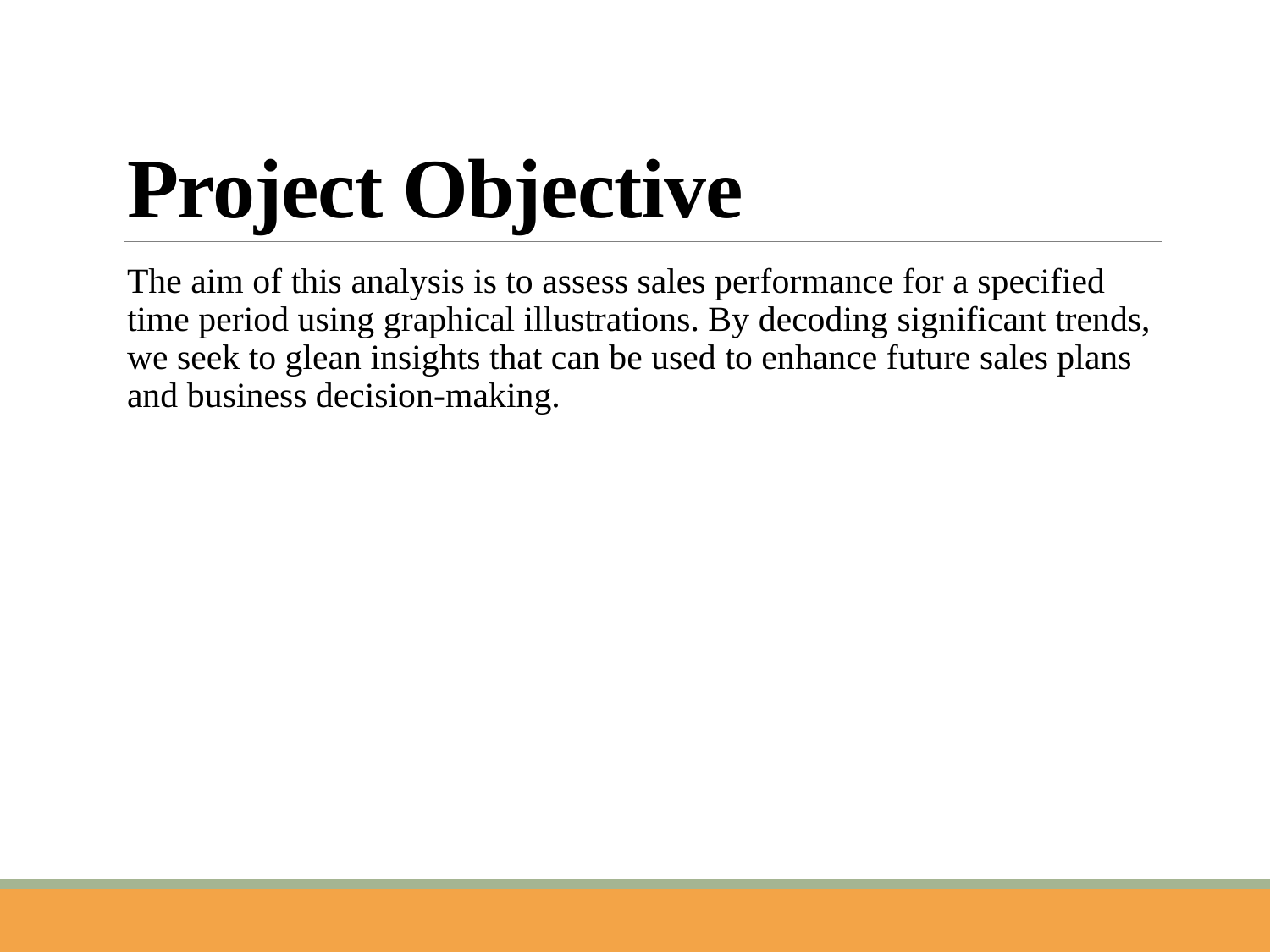

# Project Objective
The aim of this analysis is to assess sales performance for a specified time period using graphical illustrations. By decoding significant trends, we seek to glean insights that can be used to enhance future sales plans and business decision-making.